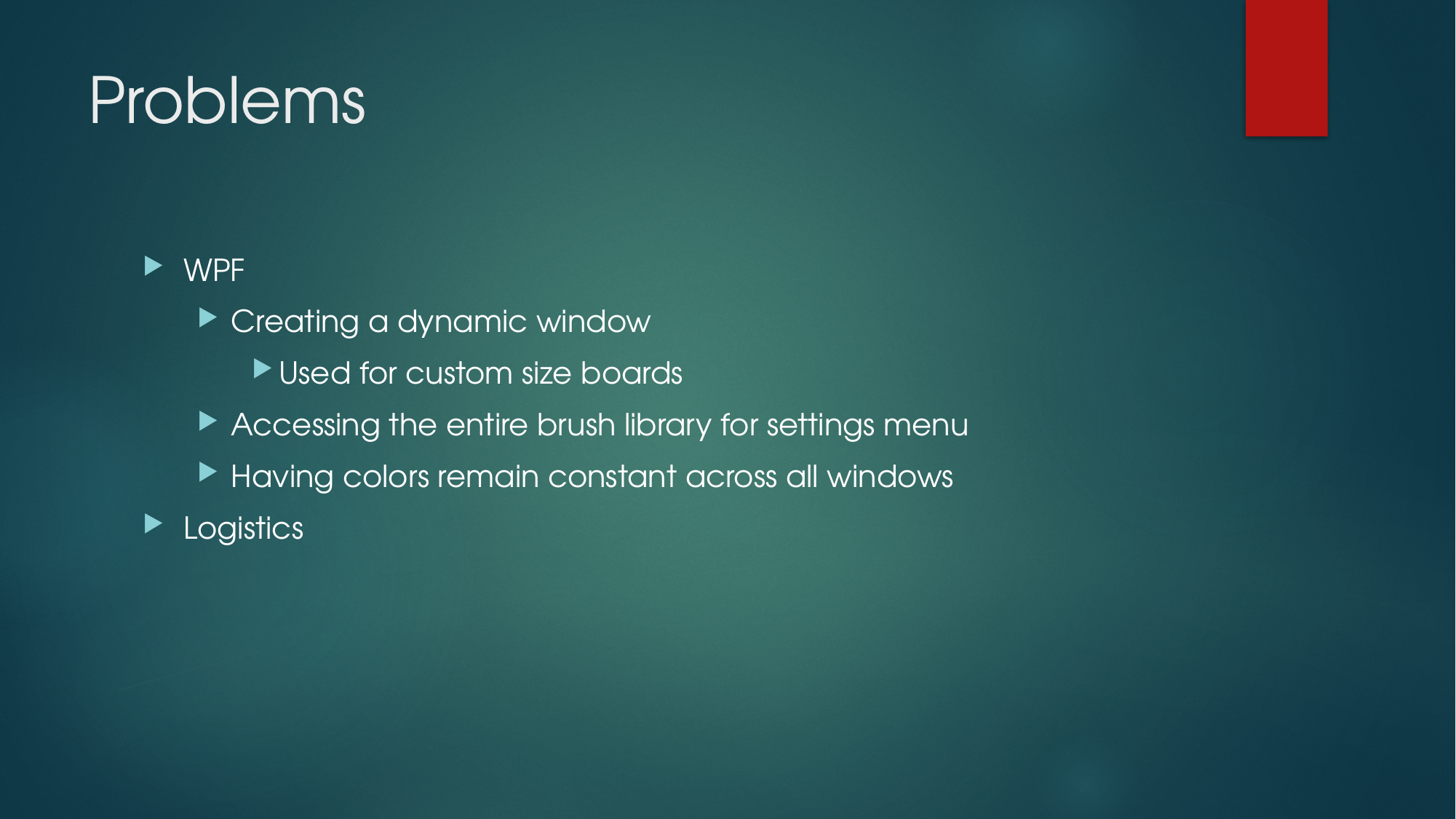

# Problems
WPF
Creating a dynamic window
Used for custom size boards
Accessing the entire brush library for settings menu
Having colors remain constant across all windows
Logistics